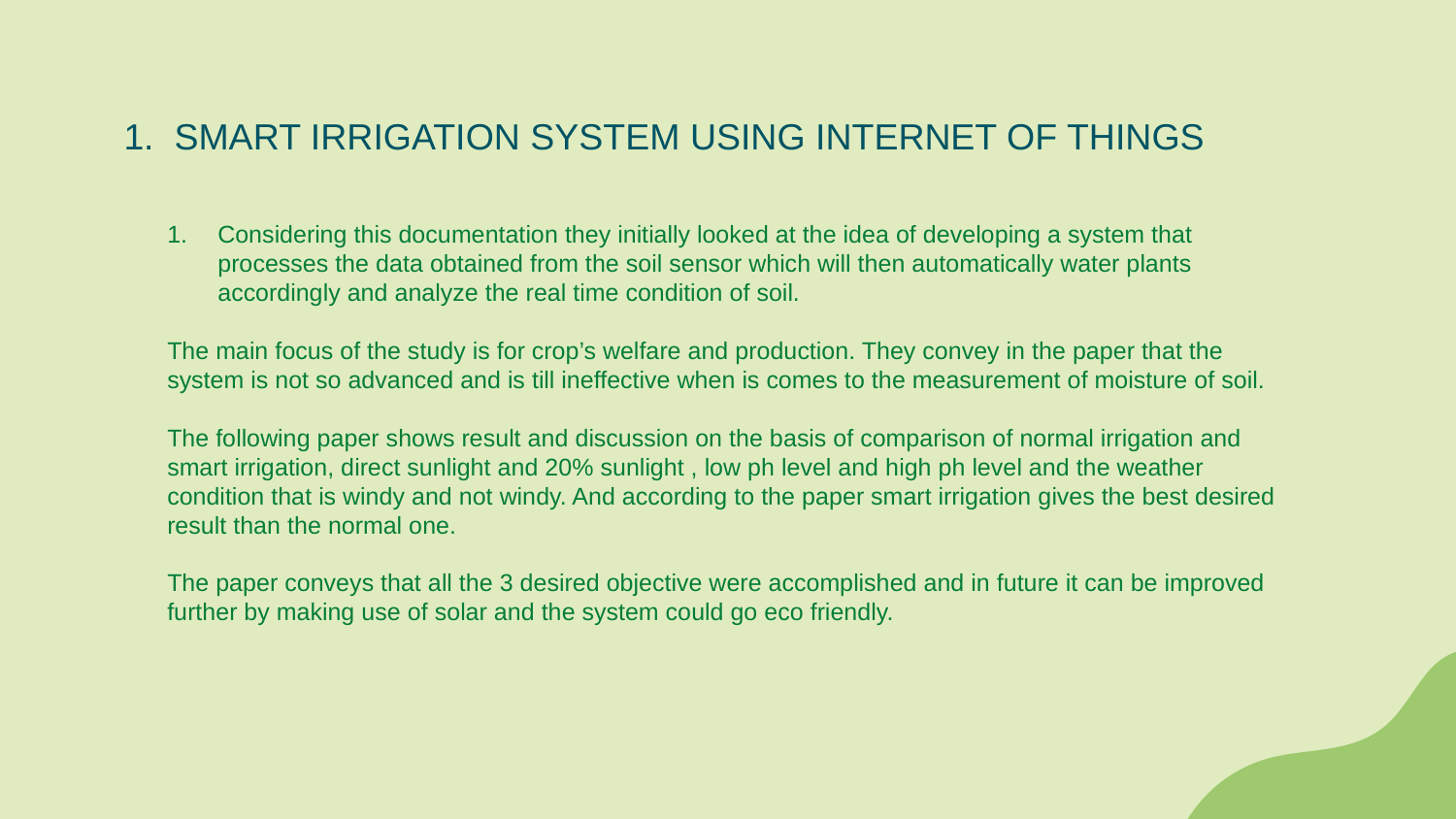

# 1.  SMART IRRIGATION SYSTEM USING INTERNET OF THINGS
Considering this documentation they initially looked at the idea of developing a system that processes the data obtained from the soil sensor which will then automatically water plants accordingly and analyze the real time condition of soil.

The main focus of the study is for crop’s welfare and production. They convey in the paper that the system is not so advanced and is till ineffective when is comes to the measurement of moisture of soil.

The following paper shows result and discussion on the basis of comparison of normal irrigation and  smart irrigation, direct sunlight and 20% sunlight , low ph level and high ph level and the weather condition that is windy and not windy. And according to the paper smart irrigation gives the best desired result than the normal one.
The paper conveys that all the 3 desired objective were accomplished and in future it can be improved further by making use of solar and the system could go eco friendly.